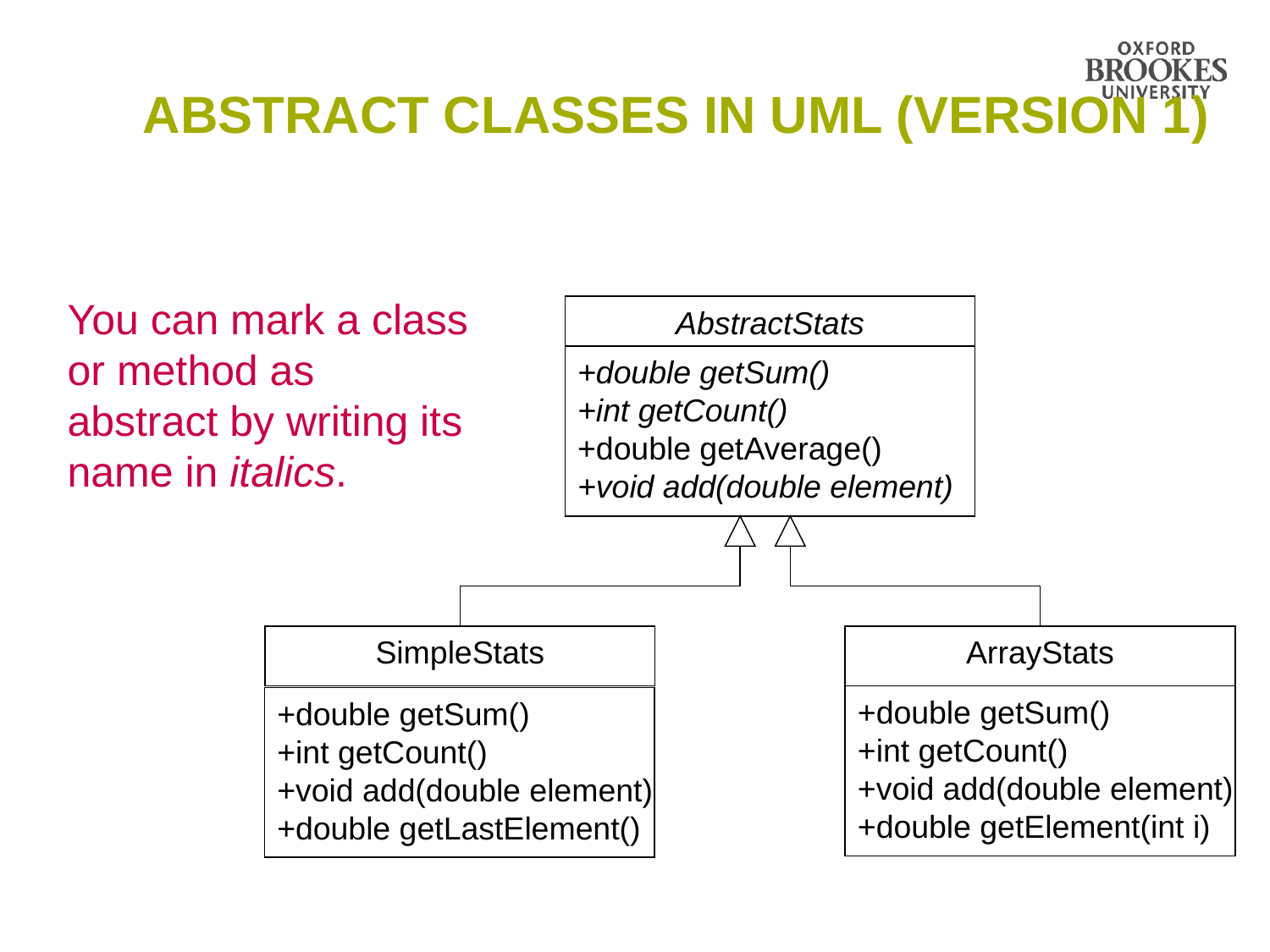

# Abstract Classes in UML (Version 1)
You can mark a class or method as abstract by writing its name in italics.
AbstractStats
+double getSum()
+int getCount()
+double getAverage()
+void add(double element)

SimpleStats

ArrayStats

+double getSum()
+int getCount()
+void add(double element)
+double getElement(int i)

+double getSum()
+int getCount()
+void add(double element)
+double getLastElement()